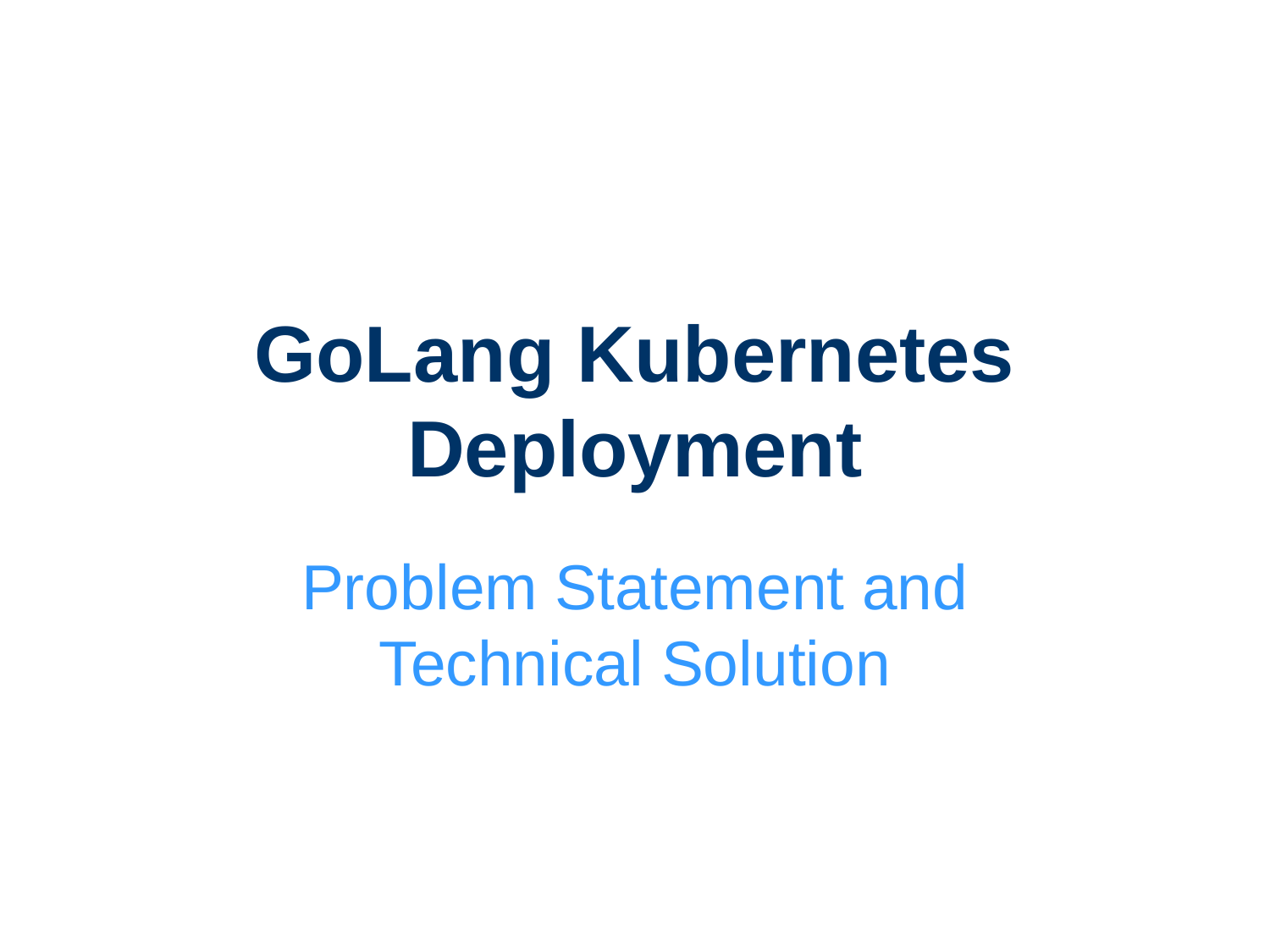

# GoLang Kubernetes Deployment
Problem Statement and Technical Solution